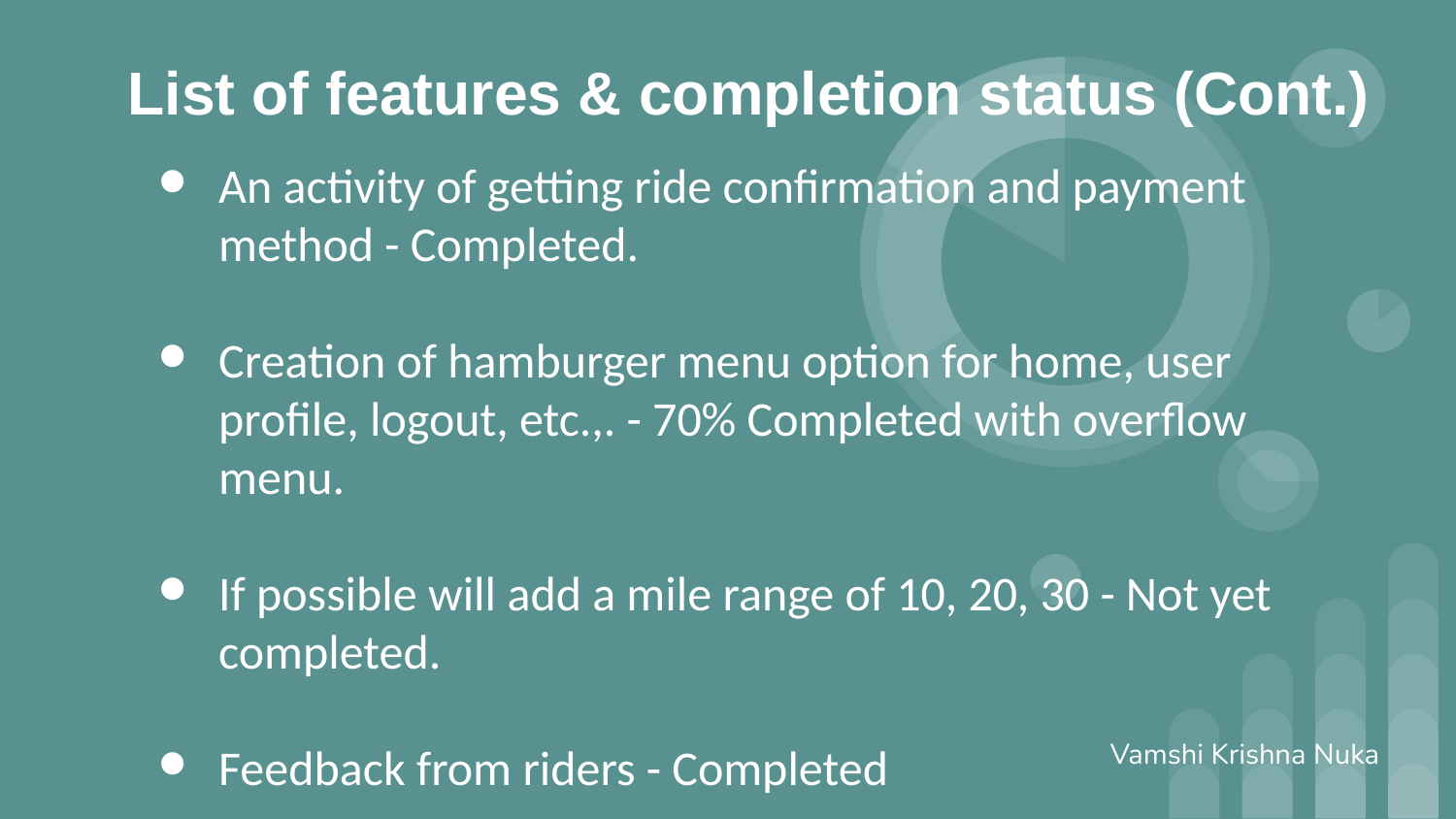

# List of features & completion status (Cont.)
An activity of getting ride confirmation and payment method - Completed.

Creation of hamburger menu option for home, user profile, logout, etc.,. - 70% Completed with overflow menu.

If possible will add a mile range of 10, 20, 30 - Not yet completed.

Feedback from riders - Completed
Vamshi Krishna Nuka